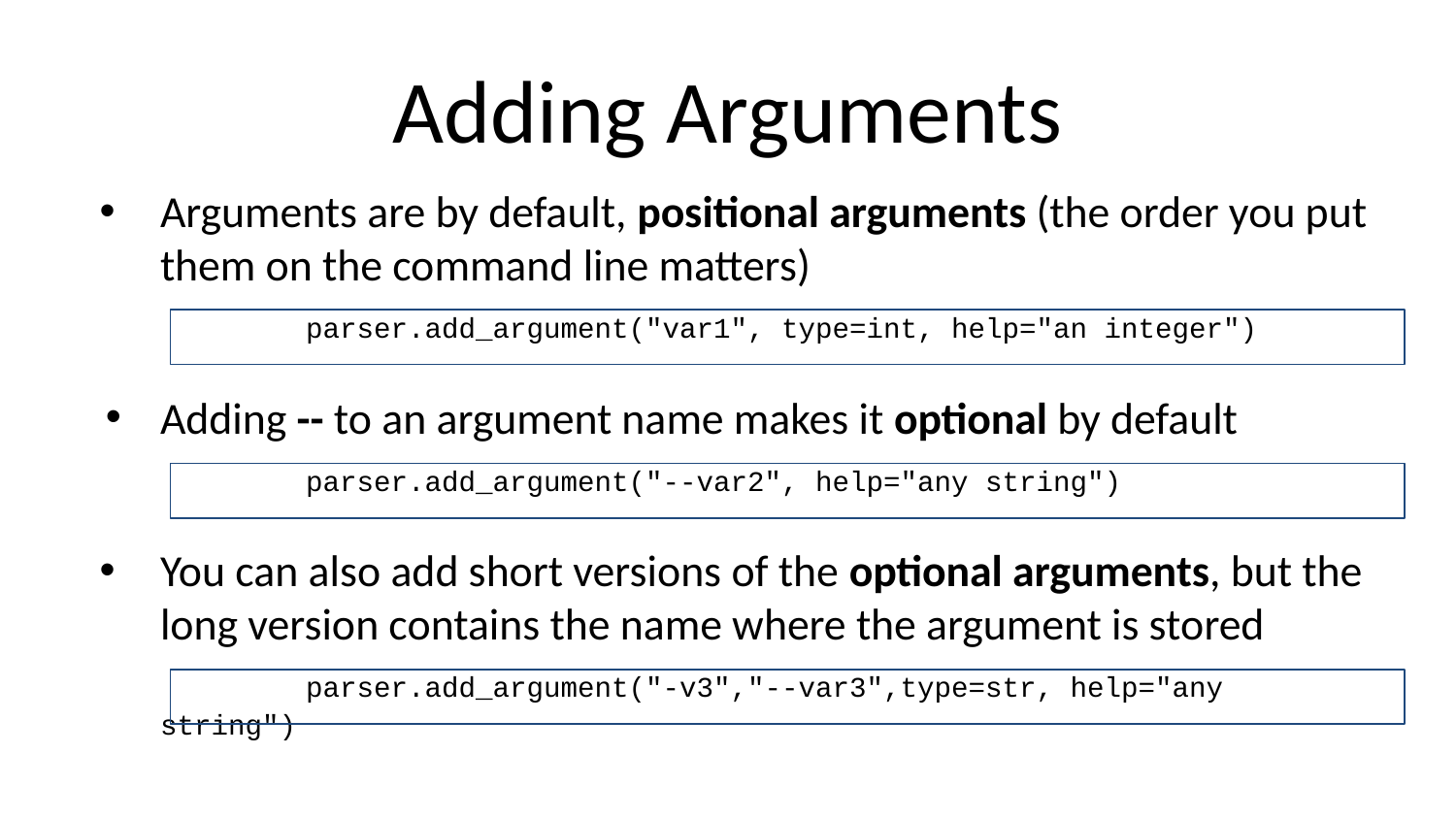

# Adding Arguments
Arguments are by default, positional arguments (the order you put them on the command line matters)
	parser.add_argument("var1", type=int, help="an integer")

Adding -- to an argument name makes it optional by default
	parser.add_argument("--var2", help="any string")

You can also add short versions of the optional arguments, but the long version contains the name where the argument is stored
	parser.add_argument("-v3","--var3",type=str, help="any string")